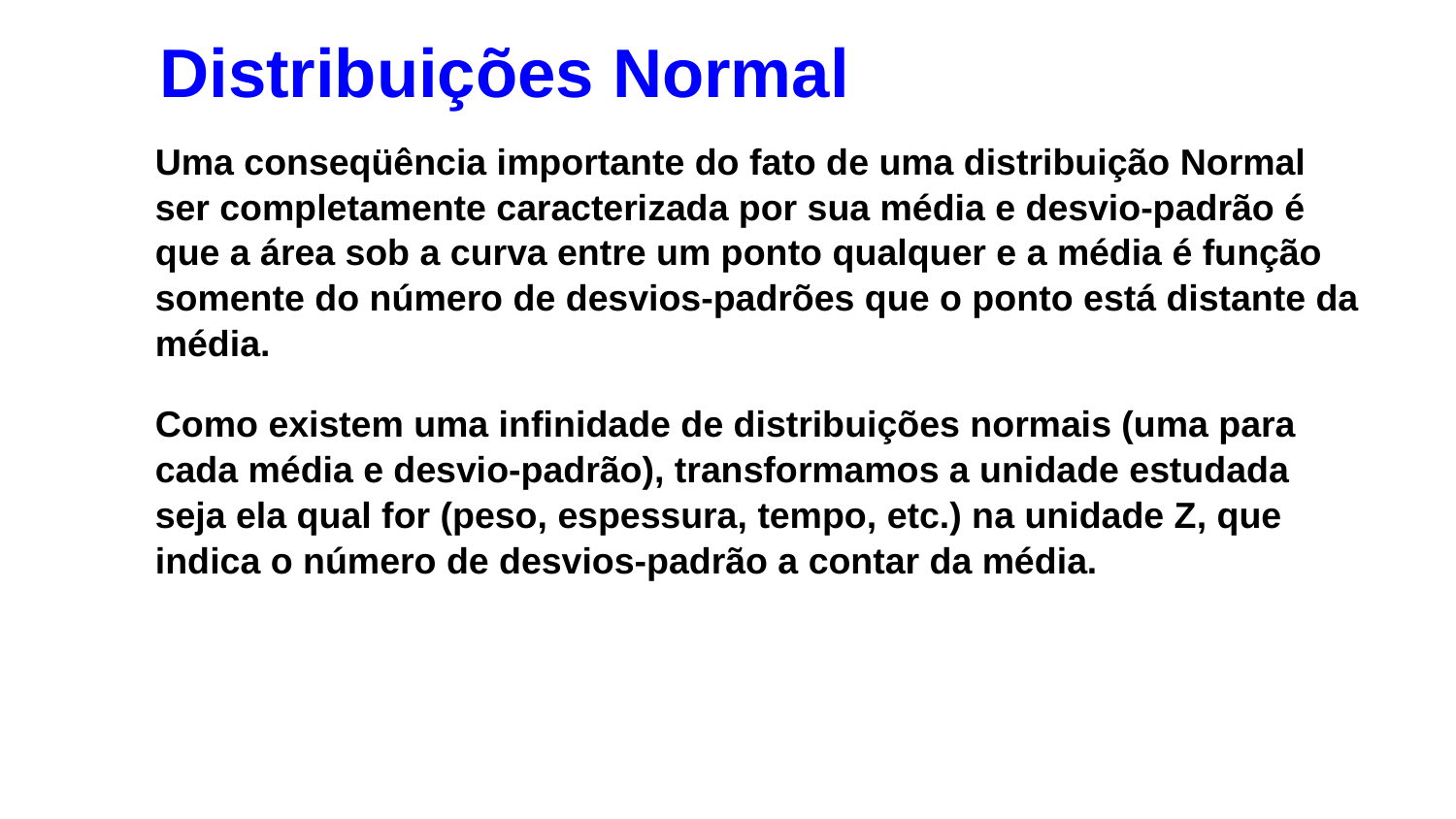

# Distribuições Normal
Uma conseqüência importante do fato de uma distribuição Normal ser completamente caracterizada por sua média e desvio-padrão é que a área sob a curva entre um ponto qualquer e a média é função somente do número de desvios-padrões que o ponto está distante da média.
Como existem uma infinidade de distribuições normais (uma para cada média e desvio-padrão), transformamos a unidade estudada seja ela qual for (peso, espessura, tempo, etc.) na unidade Z, que indica o número de desvios-padrão a contar da média.